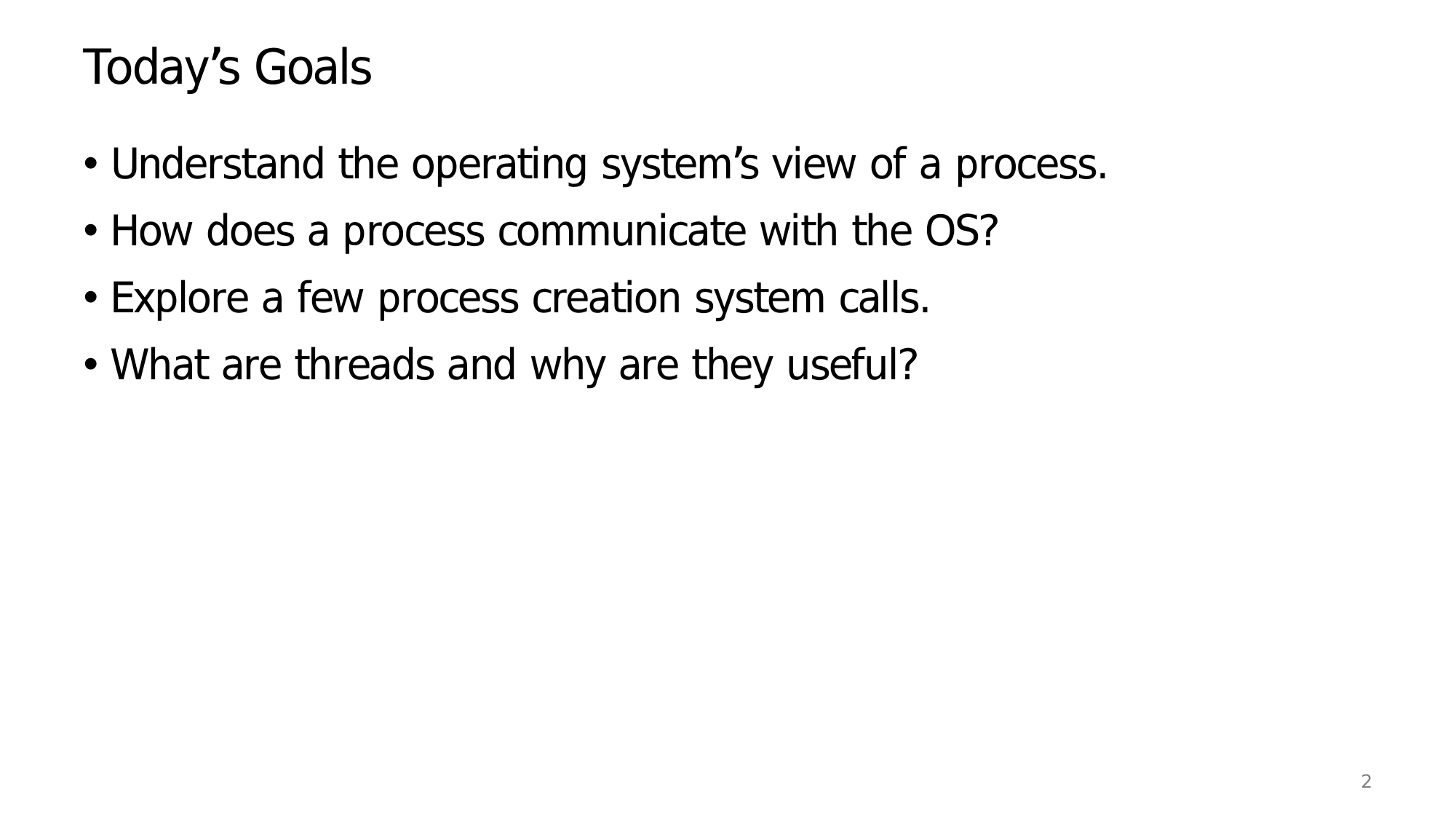

# Today’s Goals
Understand the operating system’s view of a process.
How does a process communicate with the OS?
Explore a few process creation system calls.
What are threads and why are they useful?
2